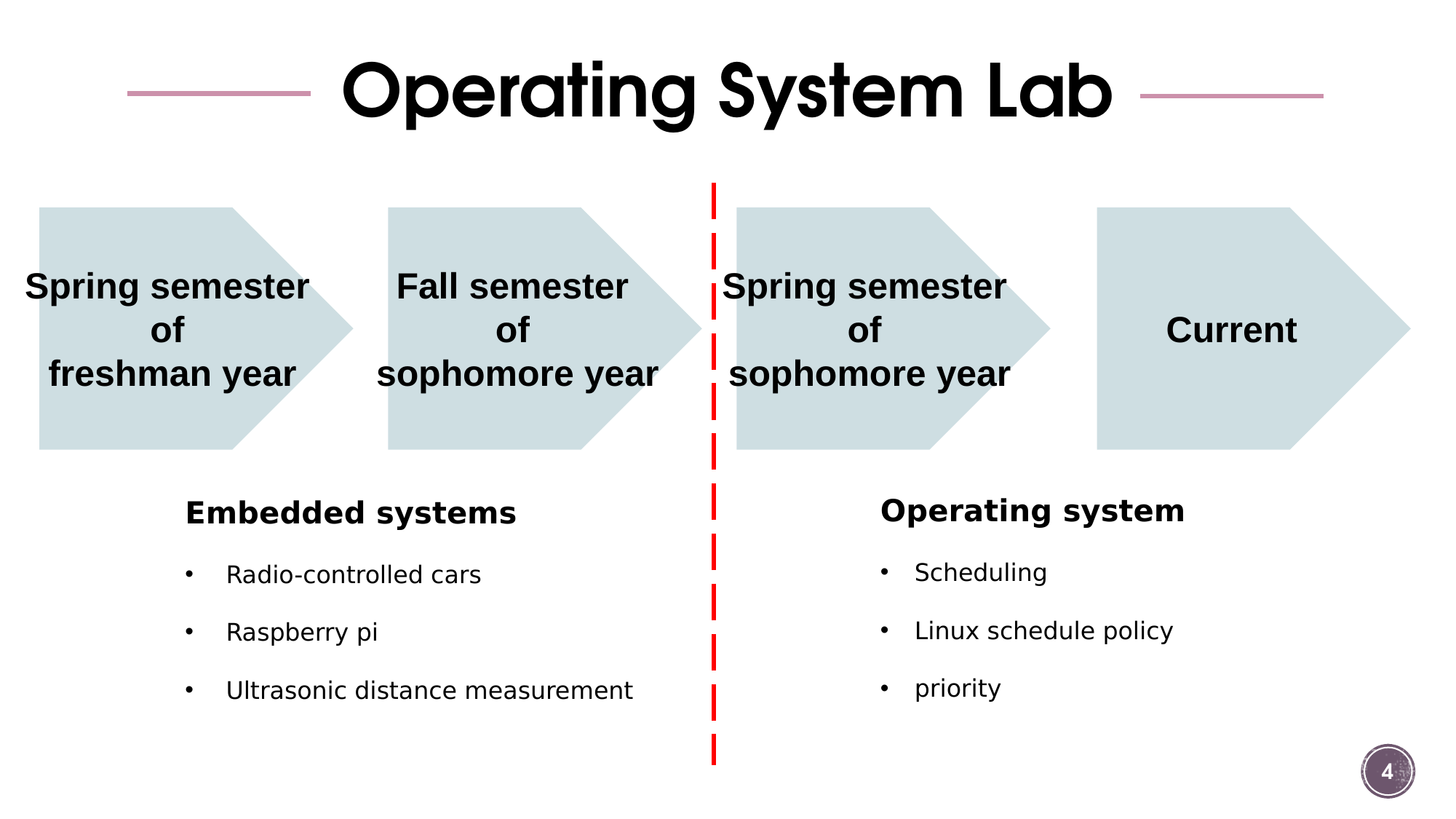

# Operating System Lab

Spring semester
of
freshman year
Fall semester
of
sophomore year
Spring semester
of
sophomore year
Current
Operating system
Scheduling
Linux schedule policy
priority
Embedded systems
Radio-controlled cars
Raspberry pi
Ultrasonic distance measurement
4